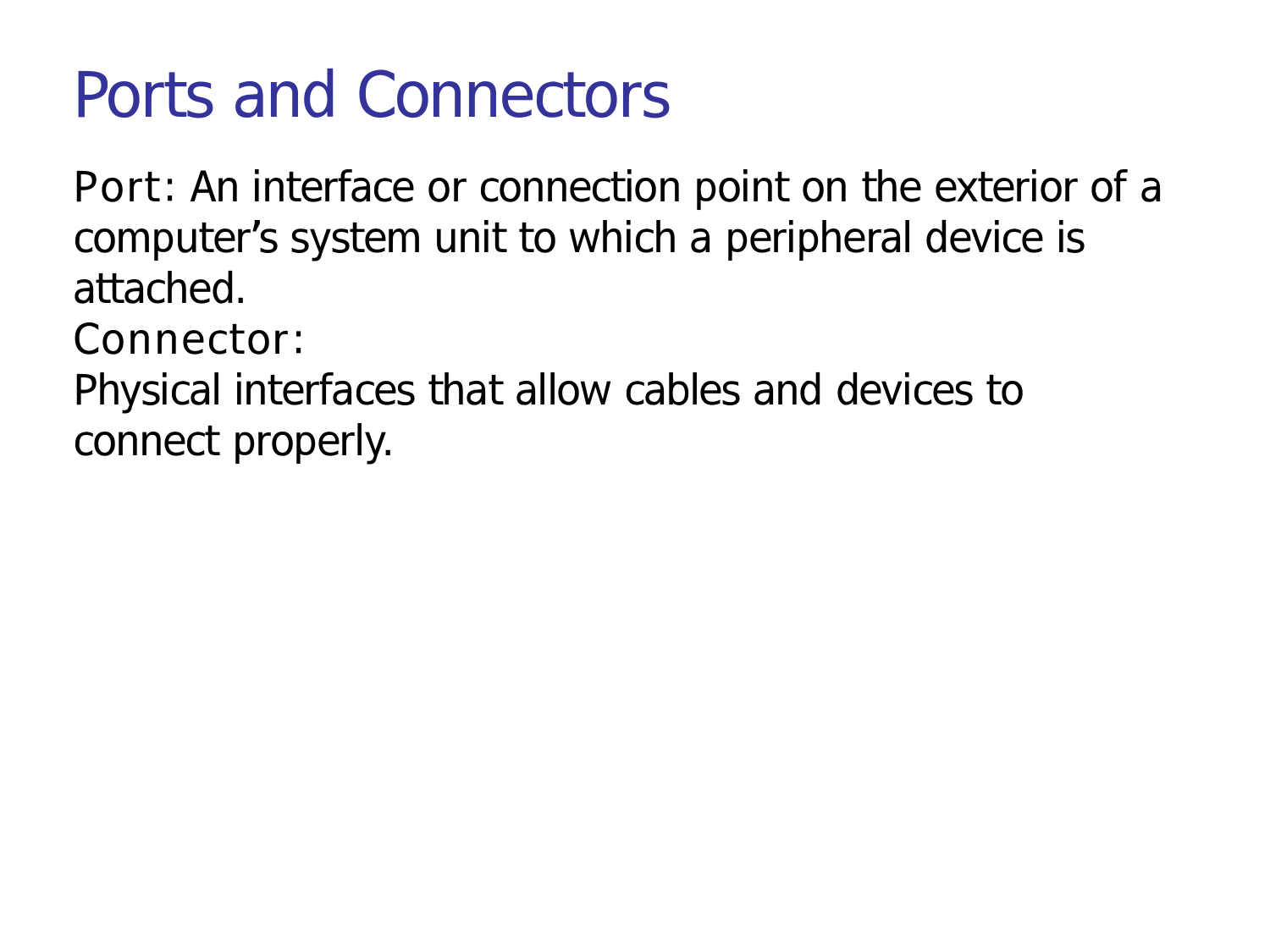

Ports and Connectors
Port: An interface or connection point on the exterior of a computer’s system unit to which a peripheral device is attached.
Connector:
Physical interfaces that allow cables and devices to connect properly.

7